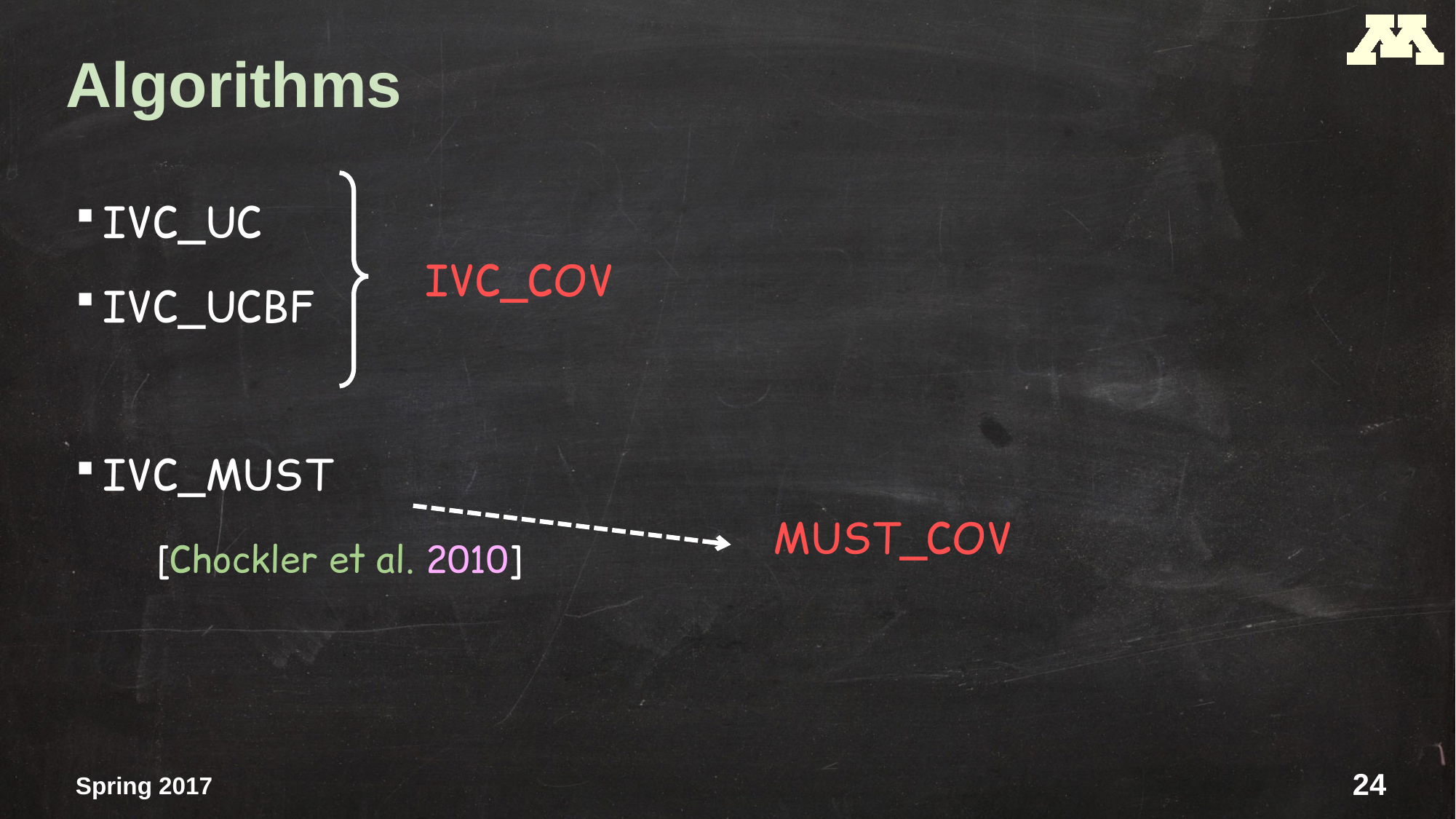

# Algorithms

IVC_UC
IVC_UCBF

IVC_MUST
IVC_COV
MUST_COV
[Chockler et al. 2010]
Spring 2017
24